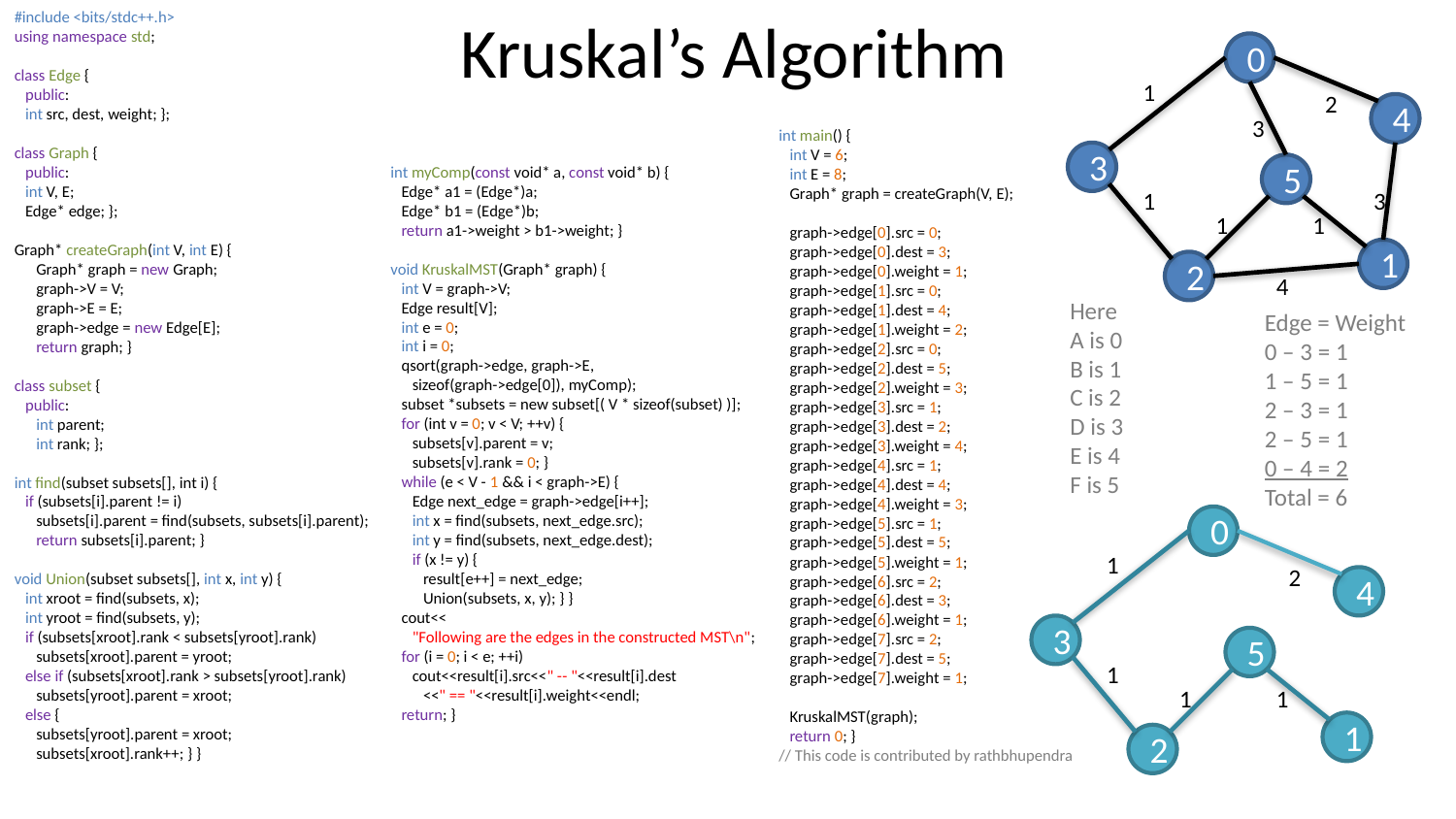

#include <bits/stdc++.h>
using namespace std;

class Edge {
   public:
   int src, dest, weight; };

class Graph {
   public:
   int V, E;
   Edge* edge; };

Graph* createGraph(int V, int E) {
      Graph* graph = new Graph;
      graph->V = V;
      graph->E = E;
      graph->edge = new Edge[E];
      return graph; }

class subset {
   public:
      int parent;
      int rank; };

int find(subset subsets[], int i) {
   if (subsets[i].parent != i)
      subsets[i].parent = find(subsets, subsets[i].parent);
      return subsets[i].parent; }

void Union(subset subsets[], int x, int y) {
   int xroot = find(subsets, x);
   int yroot = find(subsets, y);
   if (subsets[xroot].rank < subsets[yroot].rank)
      subsets[xroot].parent = yroot;
   else if (subsets[xroot].rank > subsets[yroot].rank)
      subsets[yroot].parent = xroot;
   else {
      subsets[yroot].parent = xroot;
      subsets[xroot].rank++; } }
# Kruskal’s Algorithm
0
1
2
4
3
int main() {
   int V = 6;
   int E = 8;
   Graph* graph = createGraph(V, E);

   graph->edge[0].src = 0;
   graph->edge[0].dest = 3;
   graph->edge[0].weight = 1;
   graph->edge[1].src = 0;
   graph->edge[1].dest = 4;
   graph->edge[1].weight = 2;
   graph->edge[2].src = 0;
   graph->edge[2].dest = 5;
   graph->edge[2].weight = 3;
   graph->edge[3].src = 1;
   graph->edge[3].dest = 2;
   graph->edge[3].weight = 4;
   graph->edge[4].src = 1;
   graph->edge[4].dest = 4;
   graph->edge[4].weight = 3;
   graph->edge[5].src = 1;
   graph->edge[5].dest = 5;
   graph->edge[5].weight = 1;
   graph->edge[6].src = 2;
   graph->edge[6].dest = 3;
   graph->edge[6].weight = 1;
   graph->edge[7].src = 2;
   graph->edge[7].dest = 5;
   graph->edge[7].weight = 1;

   KruskalMST(graph);
   return 0; }
// This code is contributed by rathbhupendra
3
int myComp(const void* a, const void* b) {
   Edge* a1 = (Edge*)a;
   Edge* b1 = (Edge*)b;
   return a1->weight > b1->weight; }

void KruskalMST(Graph* graph) {
   int V = graph->V;
   Edge result[V];
   int e = 0;
   int i = 0;
   qsort(graph->edge, graph->E,
      sizeof(graph->edge[0]), myComp);
   subset *subsets = new subset[( V * sizeof(subset) )];
   for (int v = 0; v < V; ++v) {
      subsets[v].parent = v;
      subsets[v].rank = 0; }
   while (e < V - 1 && i < graph->E) {
      Edge next_edge = graph->edge[i++];
      int x = find(subsets, next_edge.src);
      int y = find(subsets, next_edge.dest);
      if (x != y) {
         result[e++] = next_edge;
         Union(subsets, x, y); } }
   cout<<
      "Following are the edges in the constructed MST\n";
   for (i = 0; i < e; ++i)
      cout<<result[i].src<<" -- "<<result[i].dest
         <<" == "<<result[i].weight<<endl;
   return; }
5
1
3
1
1
1
2
4
Here
A is 0
B is 1
C is 2
D is 3
E is 4
F is 5
Edge = Weight
0 – 3 = 1
1 – 5 = 1
2 – 3 = 1
2 – 5 = 1
0 – 4 = 2
Total = 6
0
1
2
4
3
5
1
1
1
1
2